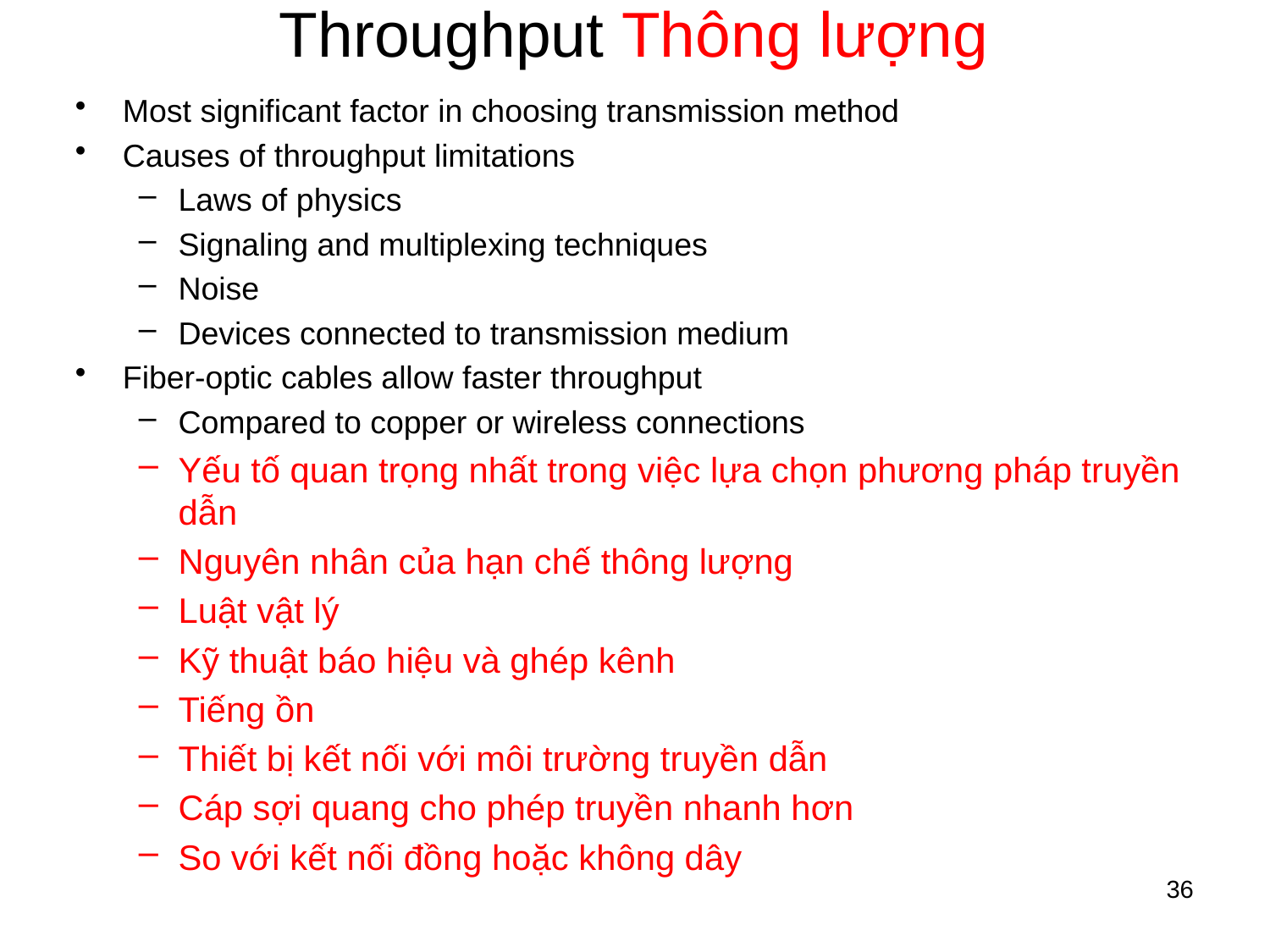

# Throughput Thông lượng
Most significant factor in choosing transmission method
Causes of throughput limitations
Laws of physics
Signaling and multiplexing techniques
Noise
Devices connected to transmission medium
Fiber-optic cables allow faster throughput
Compared to copper or wireless connections
Yếu tố quan trọng nhất trong việc lựa chọn phương pháp truyền dẫn
Nguyên nhân của hạn chế thông lượng
Luật vật lý
Kỹ thuật báo hiệu và ghép kênh
Tiếng ồn
Thiết bị kết nối với môi trường truyền dẫn
Cáp sợi quang cho phép truyền nhanh hơn
So với kết nối đồng hoặc không dây
36